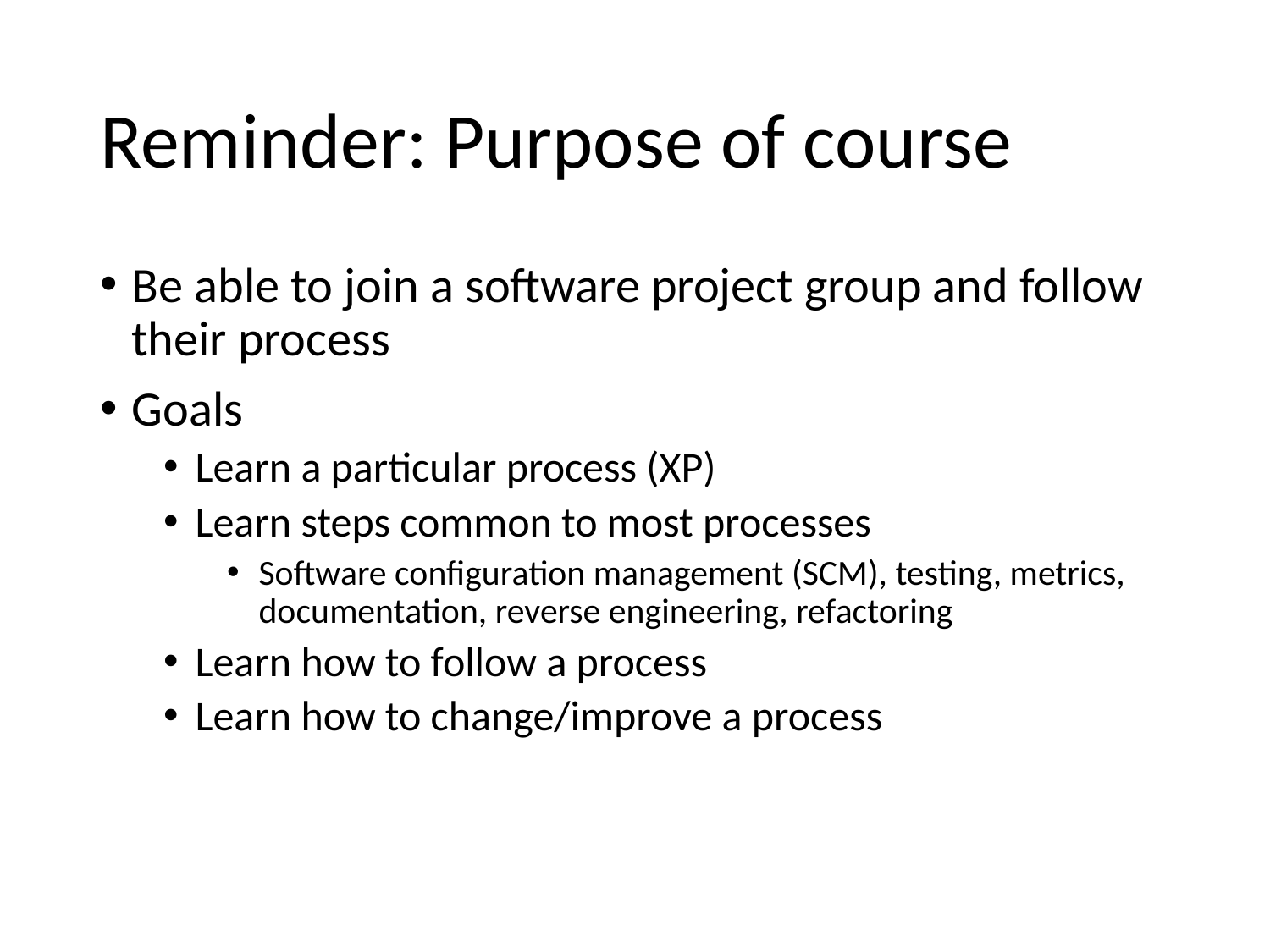

# Reminder: Purpose of course
Be able to join a software project group and follow their process
Goals
Learn a particular process (XP)
Learn steps common to most processes
Software configuration management (SCM), testing, metrics, documentation, reverse engineering, refactoring
Learn how to follow a process
Learn how to change/improve a process